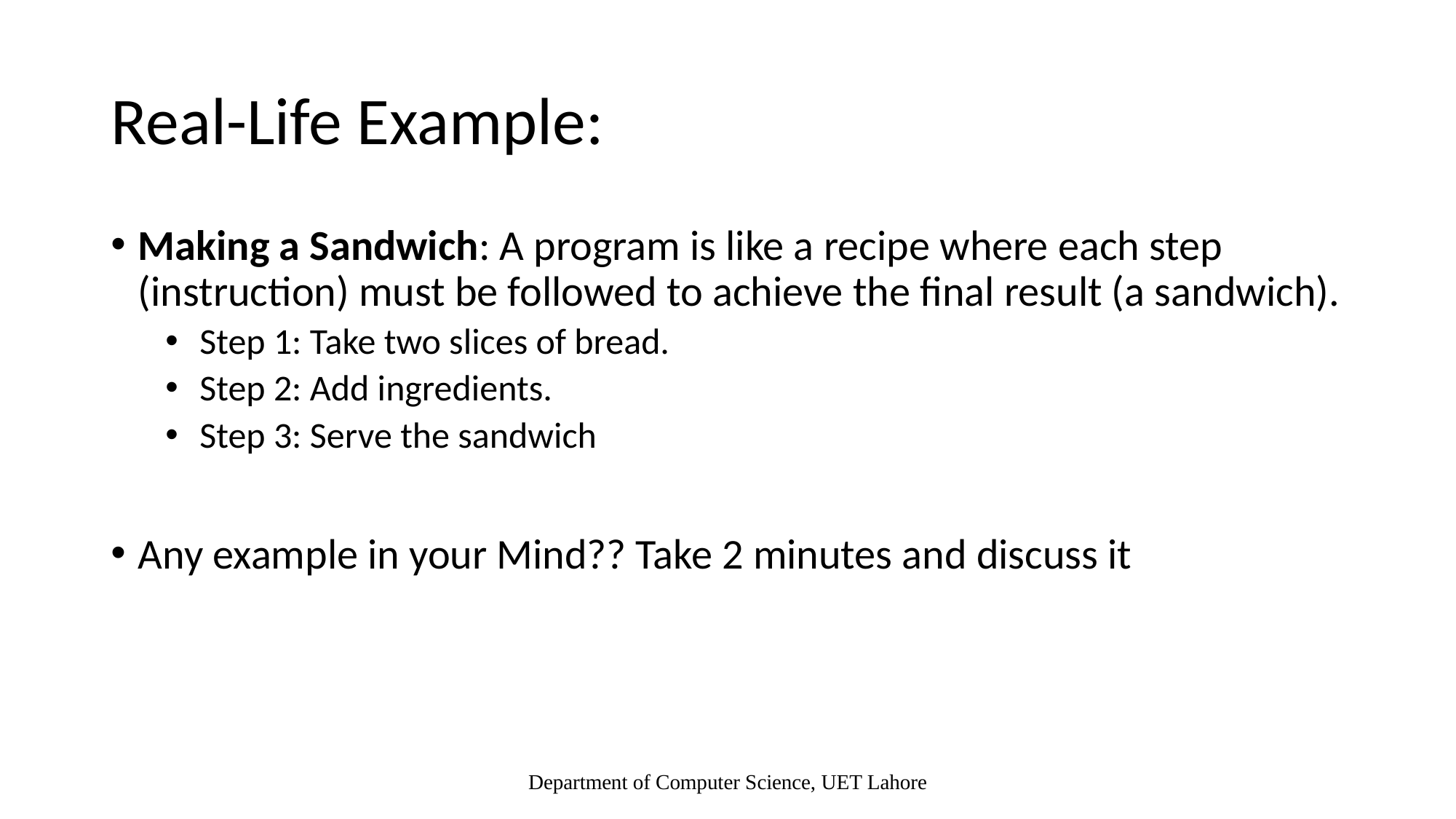

# Real-Life Example:
Making a Sandwich: A program is like a recipe where each step (instruction) must be followed to achieve the final result (a sandwich).
Step 1: Take two slices of bread.
Step 2: Add ingredients.
Step 3: Serve the sandwich

Any example in your Mind?? Take 2 minutes and discuss it
Department of Computer Science, UET Lahore